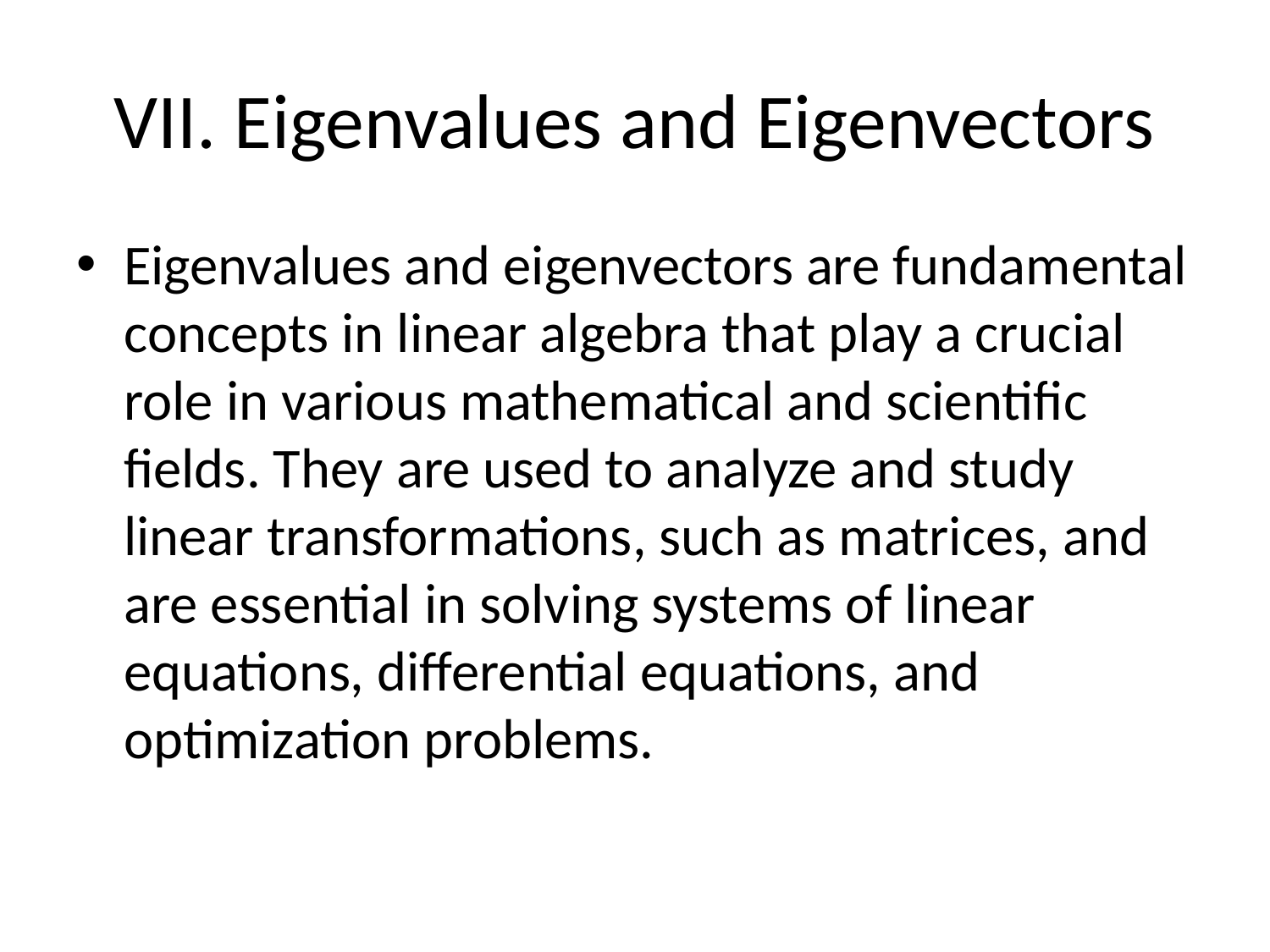

# VII. Eigenvalues and Eigenvectors
Eigenvalues and eigenvectors are fundamental concepts in linear algebra that play a crucial role in various mathematical and scientific fields. They are used to analyze and study linear transformations, such as matrices, and are essential in solving systems of linear equations, differential equations, and optimization problems.